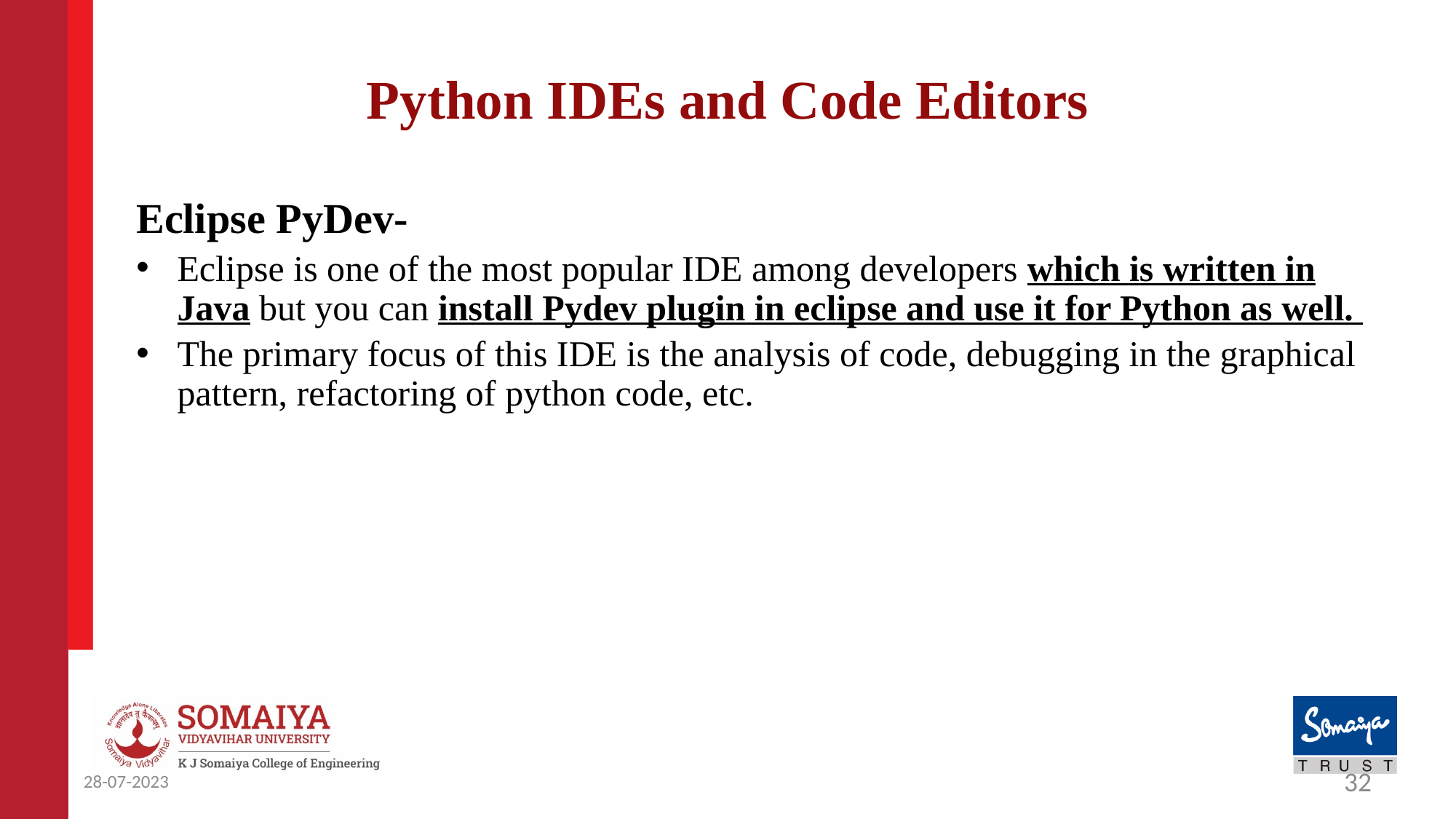

# Python IDEs and Code Editors
Eclipse PyDev-
Eclipse is one of the most popular IDE among developers which is written in Java but you can install Pydev plugin in eclipse and use it for Python as well.
The primary focus of this IDE is the analysis of code, debugging in the graphical pattern, refactoring of python code, etc.

28-07-2023
32